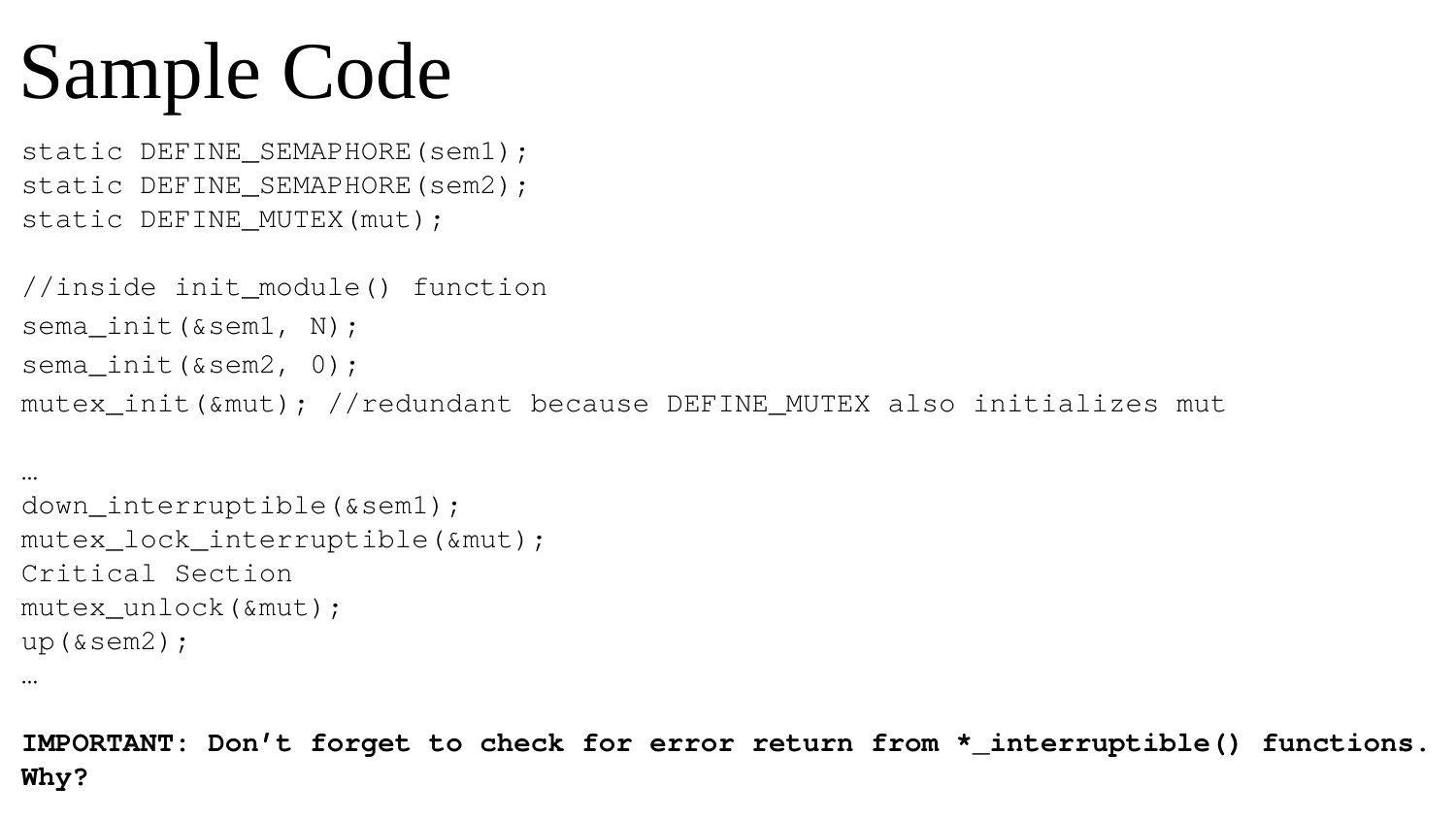

# Sample Code
static DEFINE_SEMAPHORE(sem1);
static DEFINE_SEMAPHORE(sem2);
static DEFINE_MUTEX(mut);

//inside init_module() function
sema_init(&sem1, N);
sema_init(&sem2, 0);
mutex_init(&mut); //redundant because DEFINE_MUTEX also initializes mut

…
down_interruptible(&sem1);
mutex_lock_interruptible(&mut);
Critical Section
mutex_unlock(&mut);
up(&sem2);
…

IMPORTANT: Don’t forget to check for error return from *_interruptible() functions. Why?